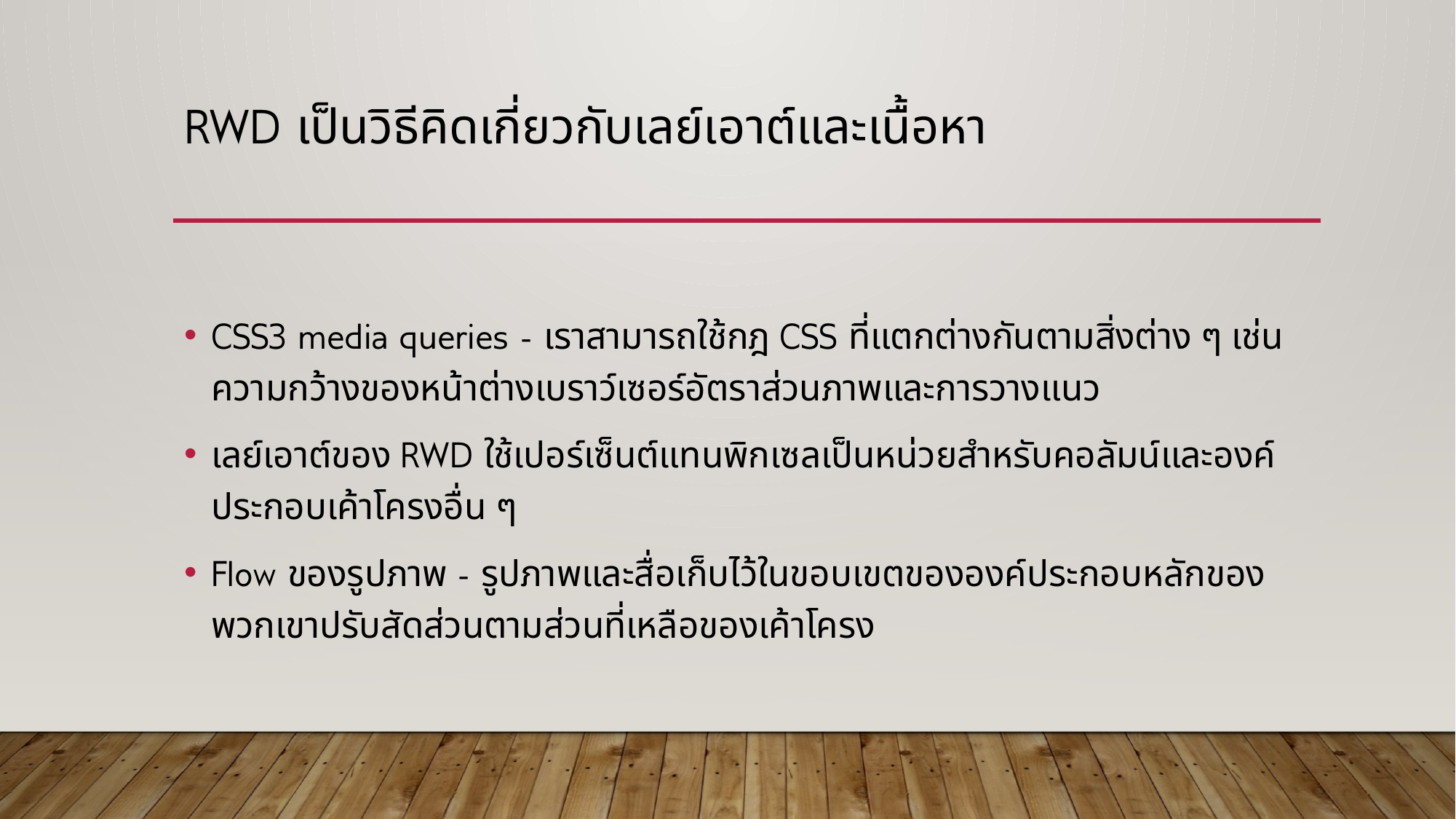

# RWD เป็นวิธีคิดเกี่ยวกับเลย์เอาต์และเนื้อหา

CSS3 media queries - เราสามารถใช้กฎ CSS ที่แตกต่างกันตามสิ่งต่าง ๆ เช่นความกว้างของหน้าต่างเบราว์เซอร์อัตราส่วนภาพและการวางแนว
เลย์เอาต์ของ RWD ใช้เปอร์เซ็นต์แทนพิกเซลเป็นหน่วยสำหรับคอลัมน์และองค์ประกอบเค้าโครงอื่น ๆ
Flow ของรูปภาพ - รูปภาพและสื่อเก็บไว้ในขอบเขตขององค์ประกอบหลักของพวกเขาปรับสัดส่วนตามส่วนที่เหลือของเค้าโครง